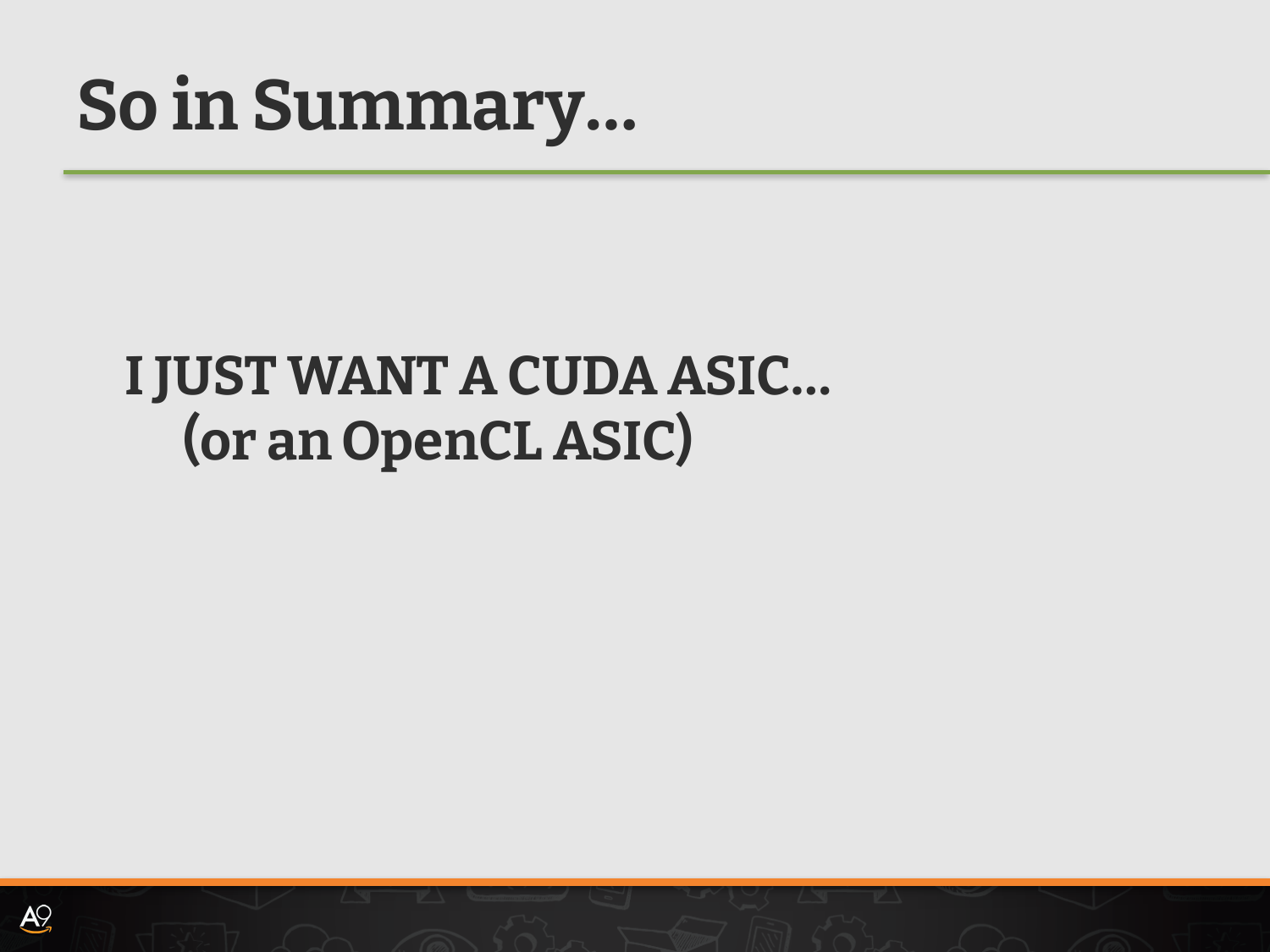

# So in Summary…
I JUST WANT A CUDA ASIC…
      (or an OpenCL ASIC)